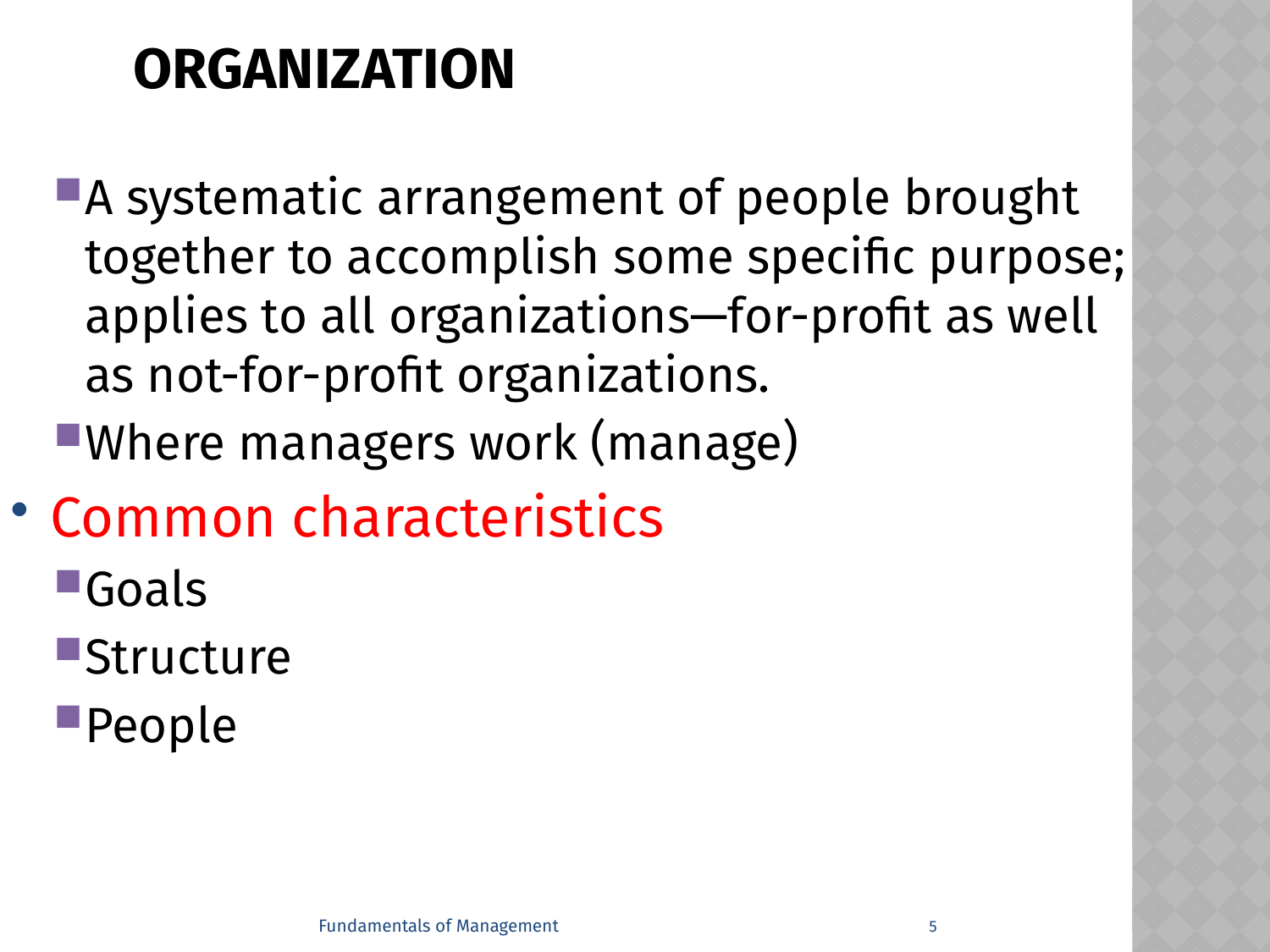

# ORGANIZATION
A systematic arrangement of people brought together to accomplish some specific purpose; applies to all organizations—for-profit as well as not-for-profit organizations.
Where managers work (manage)
Common characteristics
Goals
Structure
People
5
Fundamentals of Management